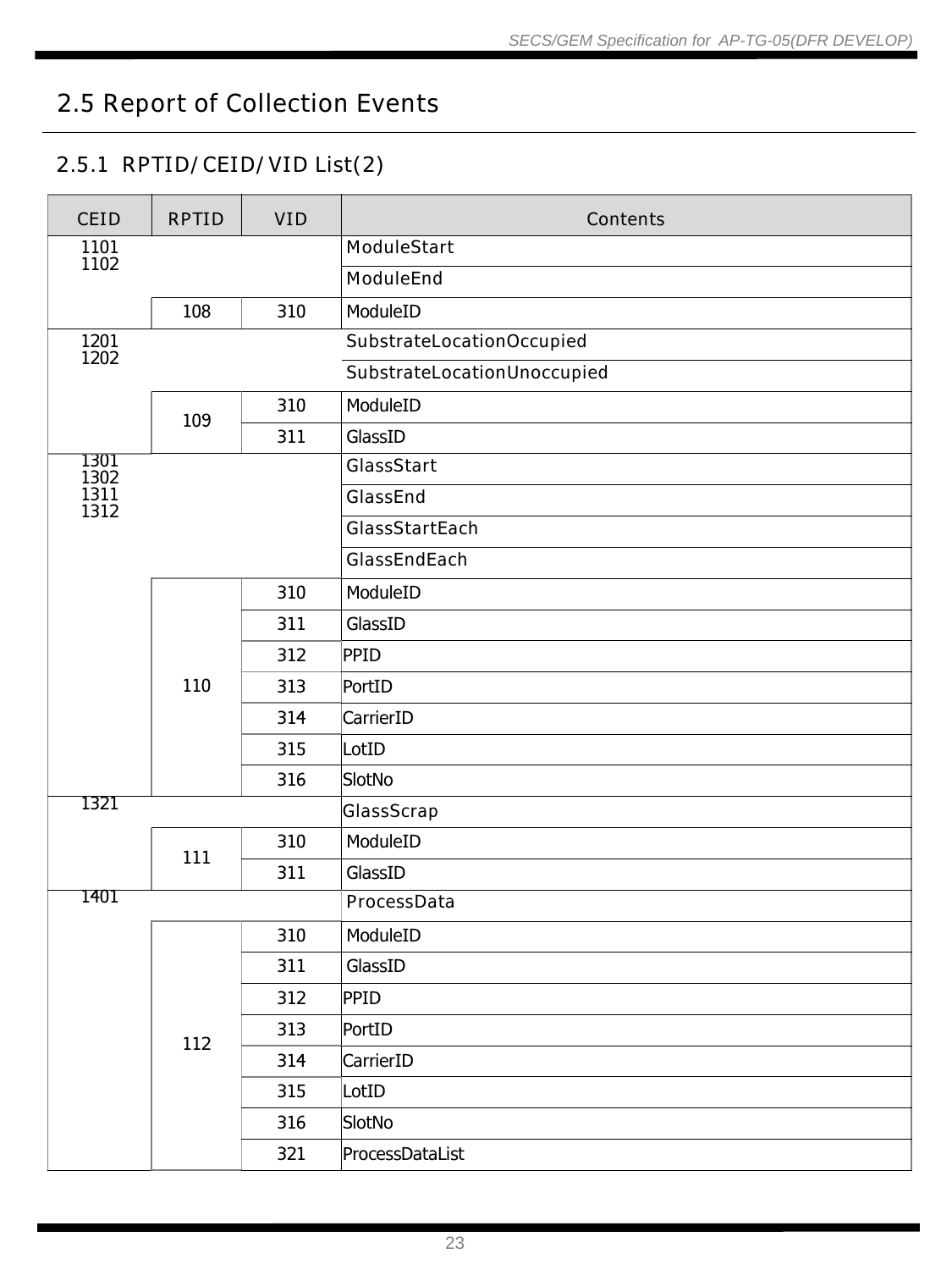

2.5 Report of Collection Events
2.5.1  RPTID/CEID/VID List(2)
| CEID | RPTID | VID | Contents |
| --- | --- | --- | --- |
| 1101 1102 |  |  | ModuleStart |
|  |  |  | ModuleEnd |
|  | 108 | 310 | ModuleID |
| 1201 1202 |  |  | SubstrateLocationOccupied |
|  |  |  | SubstrateLocationUnoccupied |
|  | 109 | 310 | ModuleID |
|  |  | 311 | GlassID |
| 1301 1302 1311 1312 |  |  | GlassStart |
|  |  |  | GlassEnd |
|  |  |  | GlassStartEach |
|  |  |  | GlassEndEach |
|  | 110 | 310 | ModuleID |
|  |  | 311 | GlassID |
|  |  | 312 | PPID |
|  |  | 313 | PortID |
|  |  | 314 | CarrierID |
|  |  | 315 | LotID |
|  |  | 316 | SlotNo |
| 1321 |  |  | GlassScrap |
|  | 111 | 310 | ModuleID |
|  |  | 311 | GlassID |
| 1401 |  |  | ProcessData |
|  | 112 | 310 | ModuleID |
|  |  | 311 | GlassID |
|  |  | 312 | PPID |
|  |  | 313 | PortID |
|  |  | 314 | CarrierID |
|  |  | 315 | LotID |
|  |  | 316 | SlotNo |
|  |  | 321 | ProcessDataList |